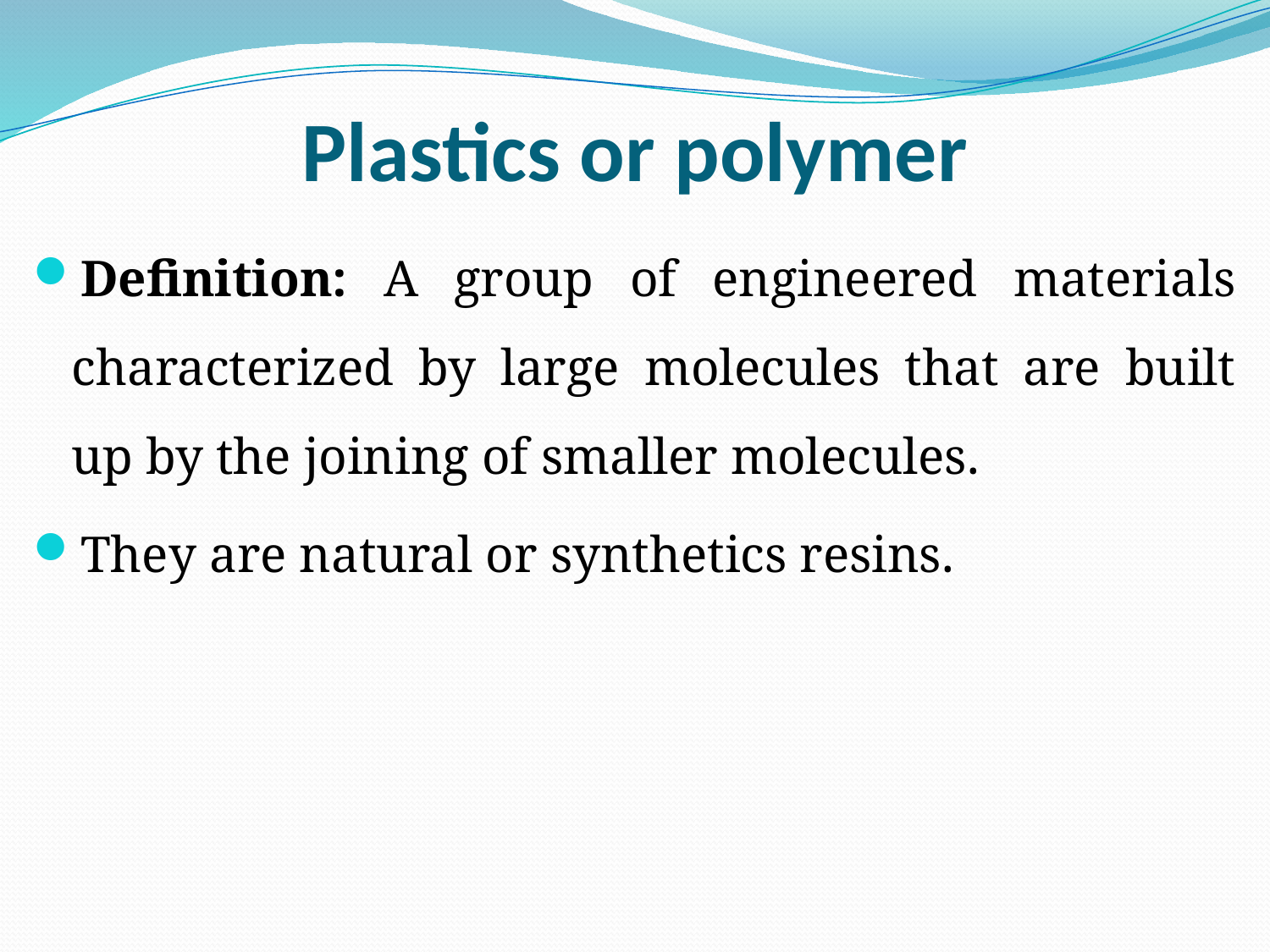

# Plastics or polymer
Definition: A group of engineered materials characterized by large molecules that are built up by the joining of smaller molecules.
They are natural or synthetics resins.